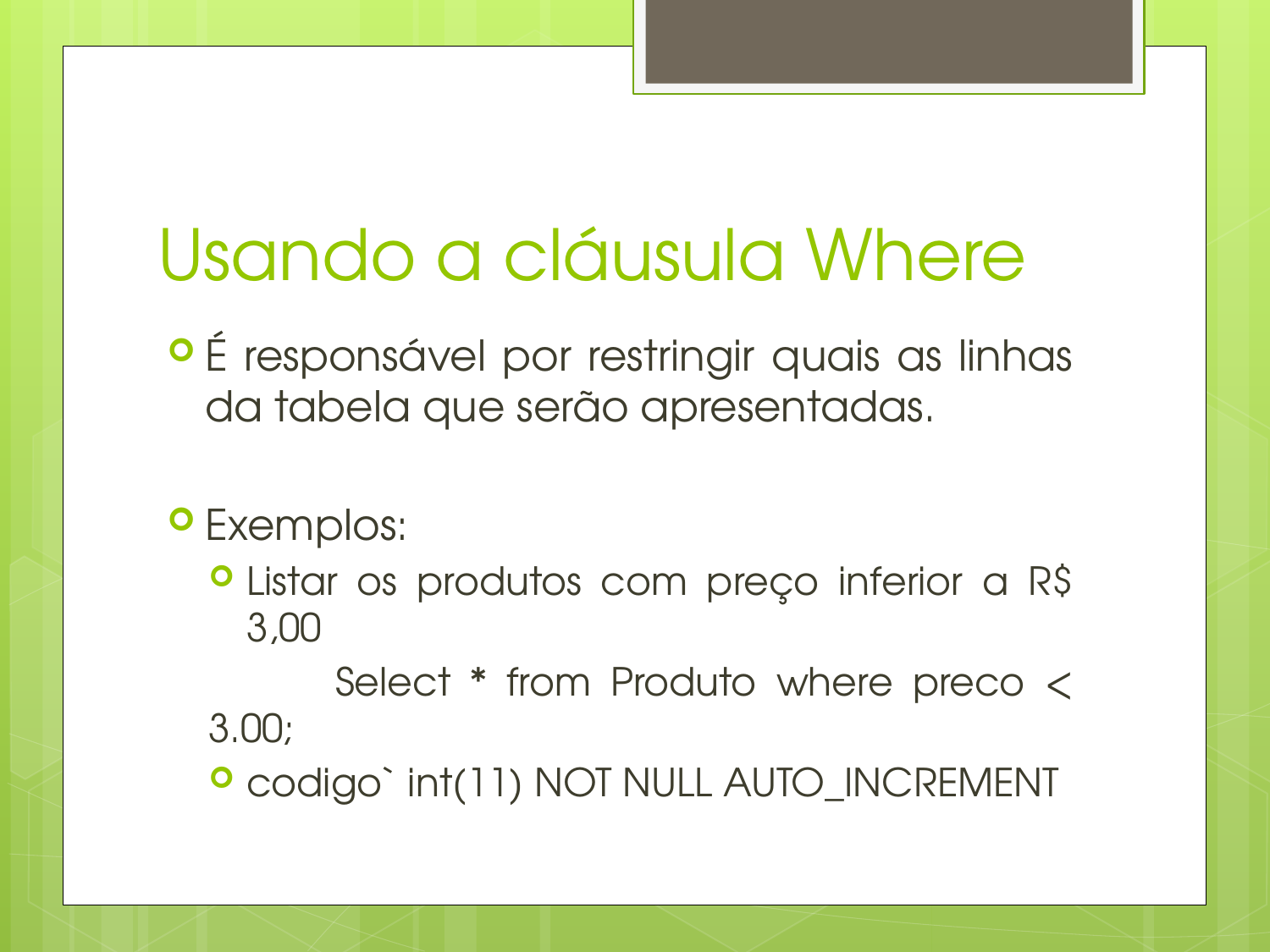

# Usando a cláusula Where
É responsável por restringir quais as linhas da tabela que serão apresentadas.

Exemplos:
Listar os produtos com preço inferior a R$ 3,00
	Select * from Produto where preco < 3.00;
codigo` int(11) NOT NULL AUTO_INCREMENT